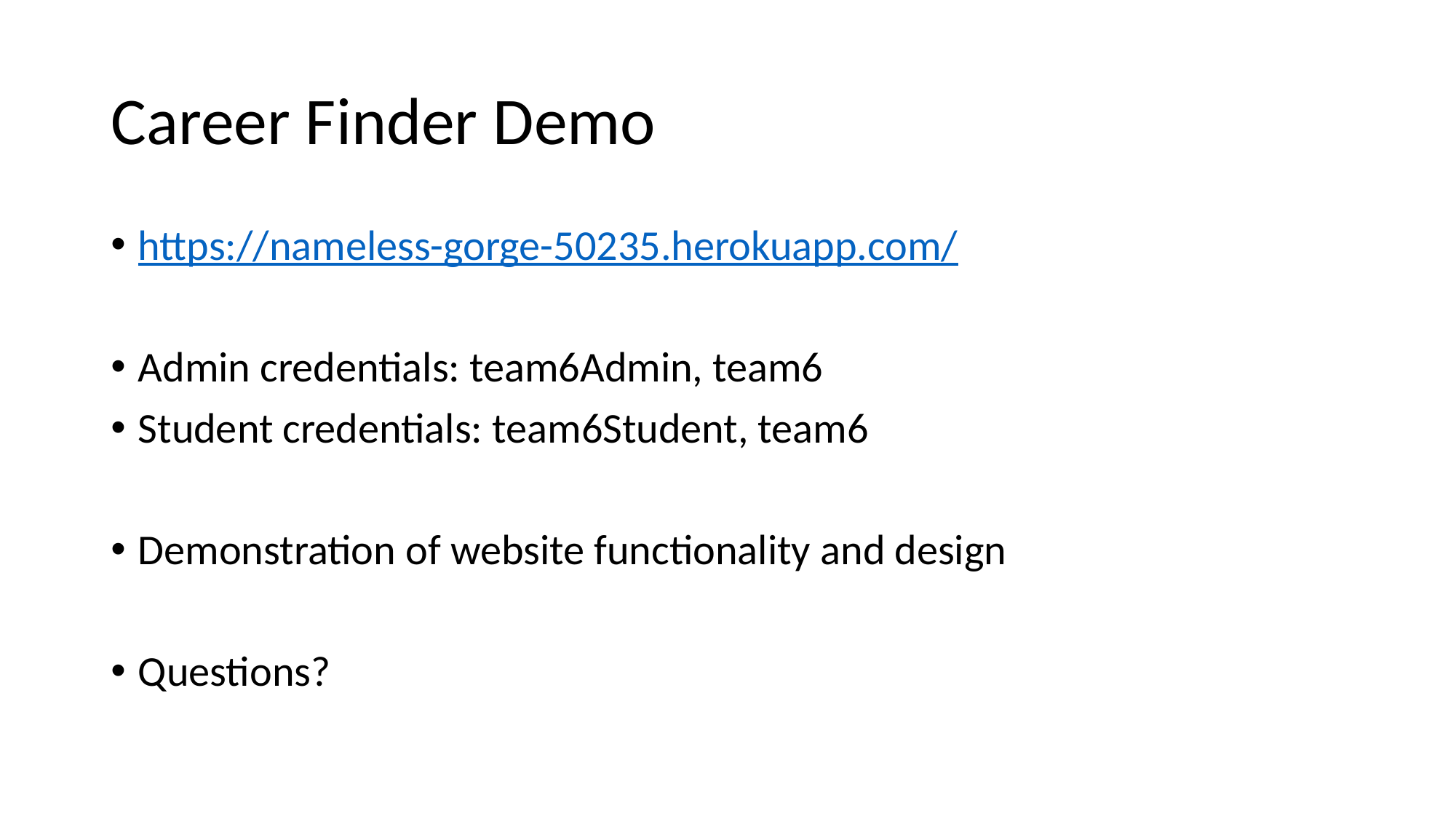

# Career Finder Demo
https://nameless-gorge-50235.herokuapp.com/

Admin credentials: team6Admin, team6
Student credentials: team6Student, team6

Demonstration of website functionality and design

Questions?